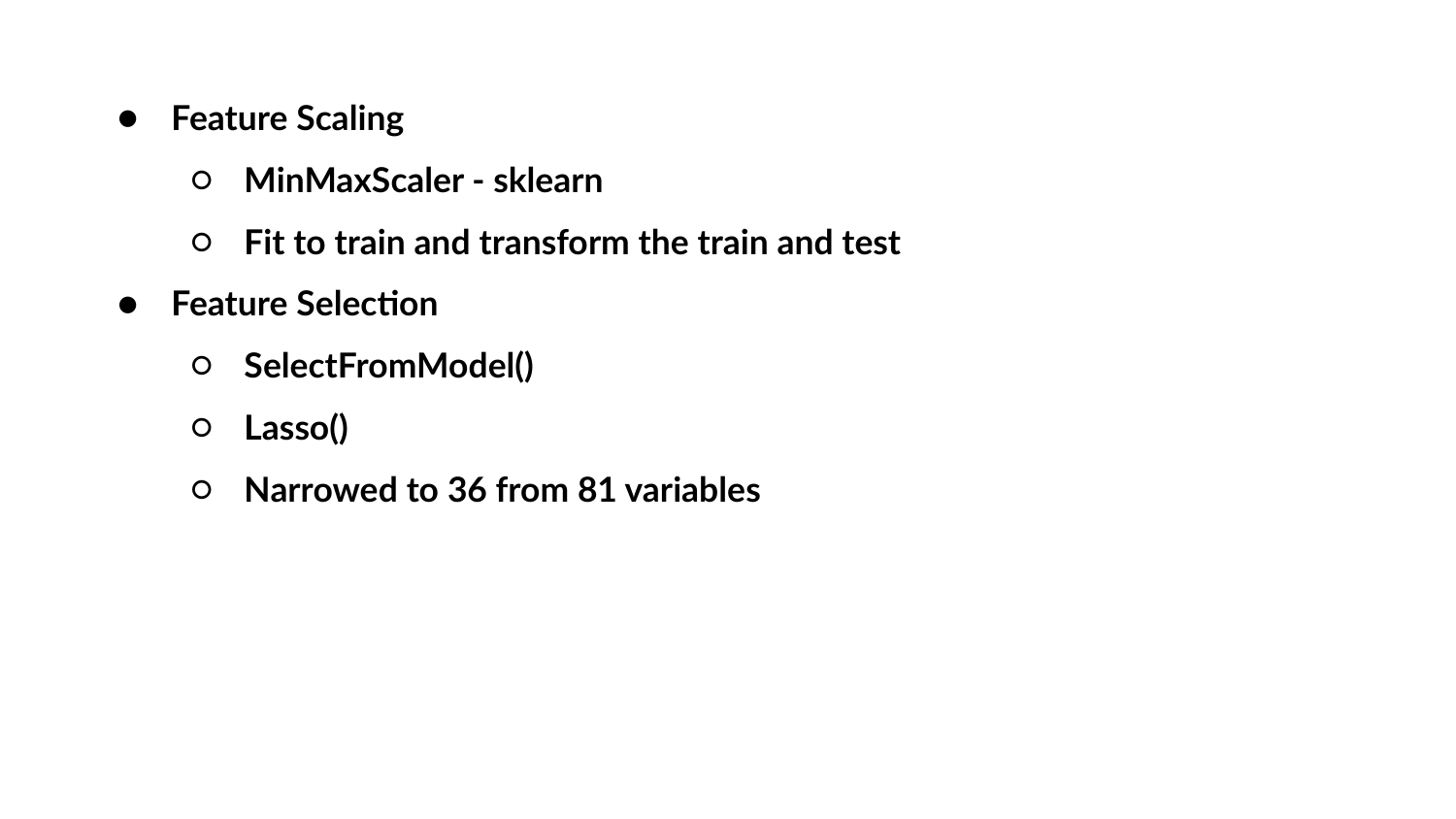

Feature Scaling
MinMaxScaler - sklearn
Fit to train and transform the train and test
Feature Selection
SelectFromModel()
Lasso()
Narrowed to 36 from 81 variables